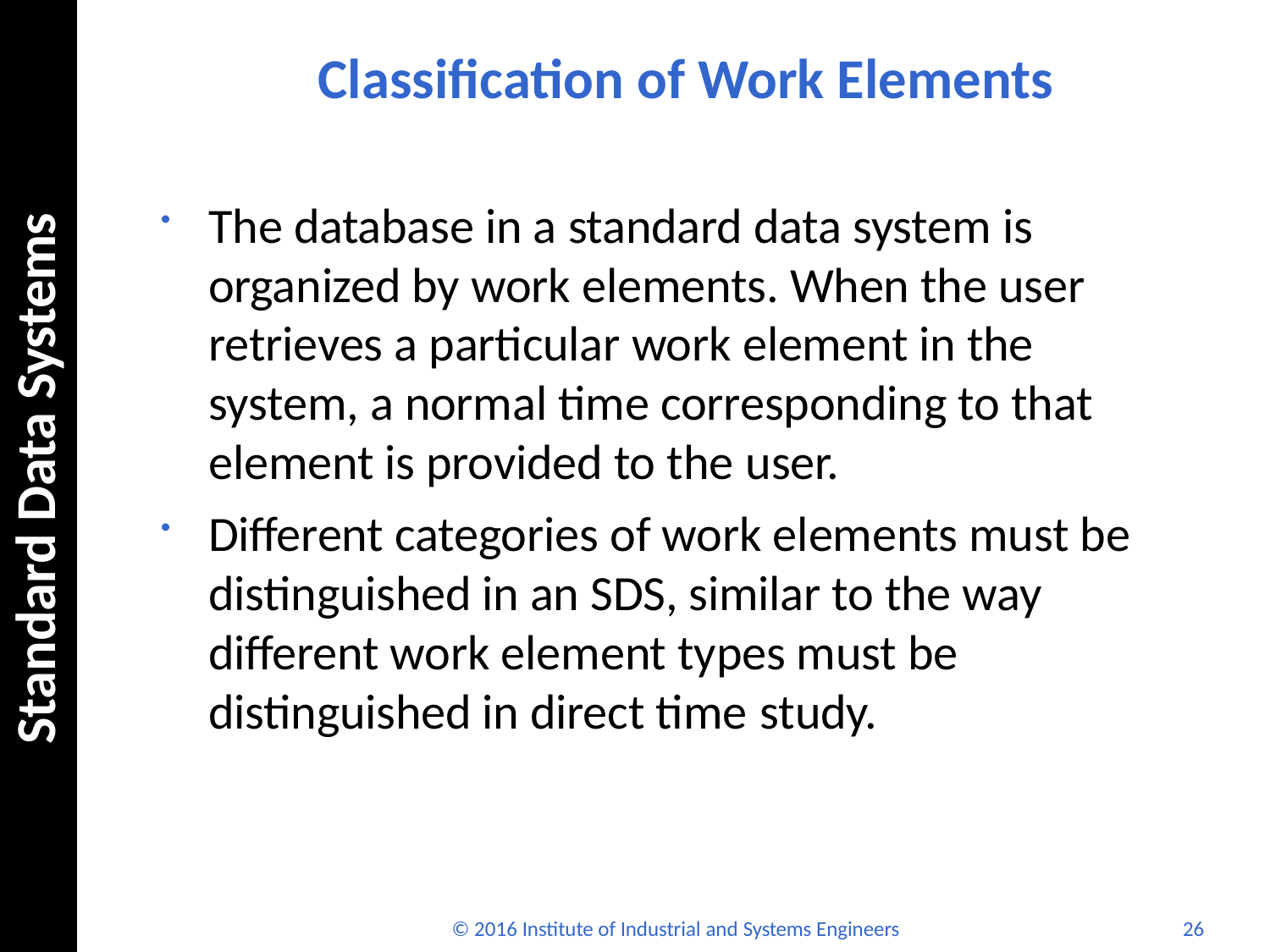

# Classification of Work Elements
The database in a standard data system is  organized by work elements. When the user  retrieves a particular work element in the  system, a normal time corresponding to that  element is provided to the user.
Different categories of work elements must be  distinguished in an SDS, similar to the way  different work element types must be  distinguished in direct time study.
Standard Data Systems
© 2016 Institute of Industrial and Systems Engineers
26